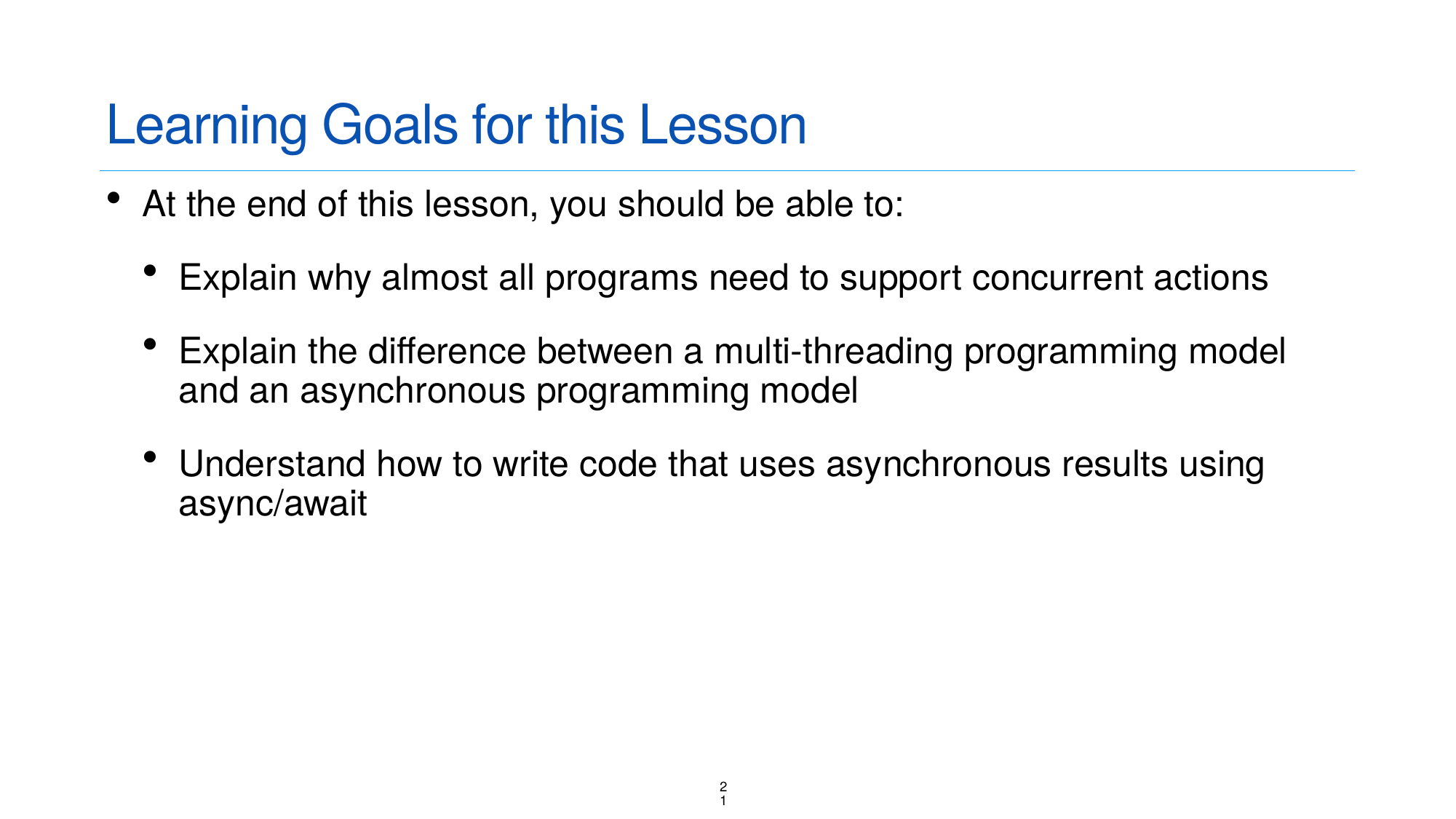

# Learning Goals for this Lesson
At the end of this lesson, you should be able to:
Explain why almost all programs need to support concurrent actions
Explain the difference between a multi-threading programming model and an asynchronous programming model
Understand how to write code that uses asynchronous results using async/await
21